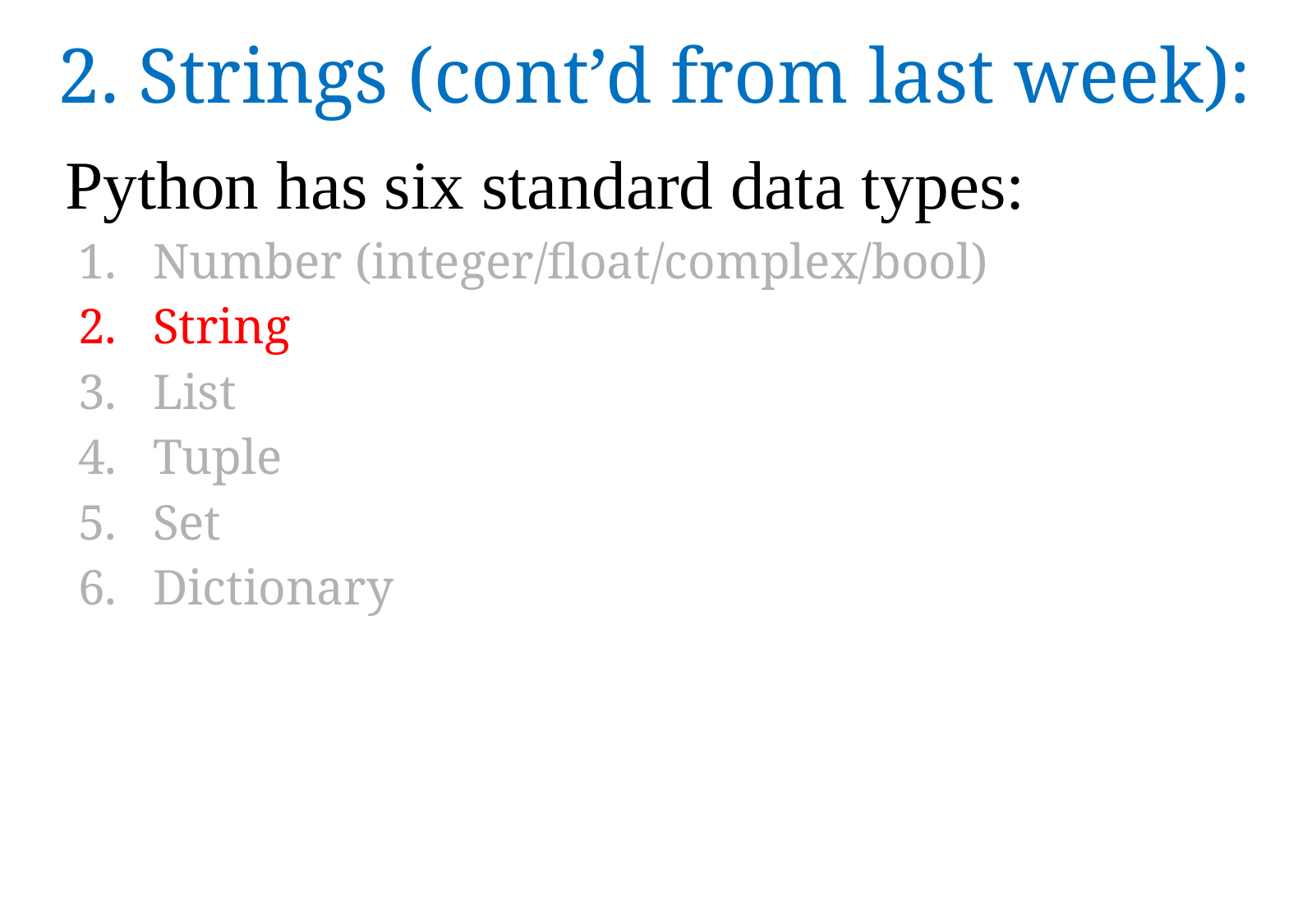

# 2. Strings (cont’d from last week):
Data Types:
Python has six standard data types:
Number (integer/float/complex/bool)
String
List
Tuple
Set
Dictionary